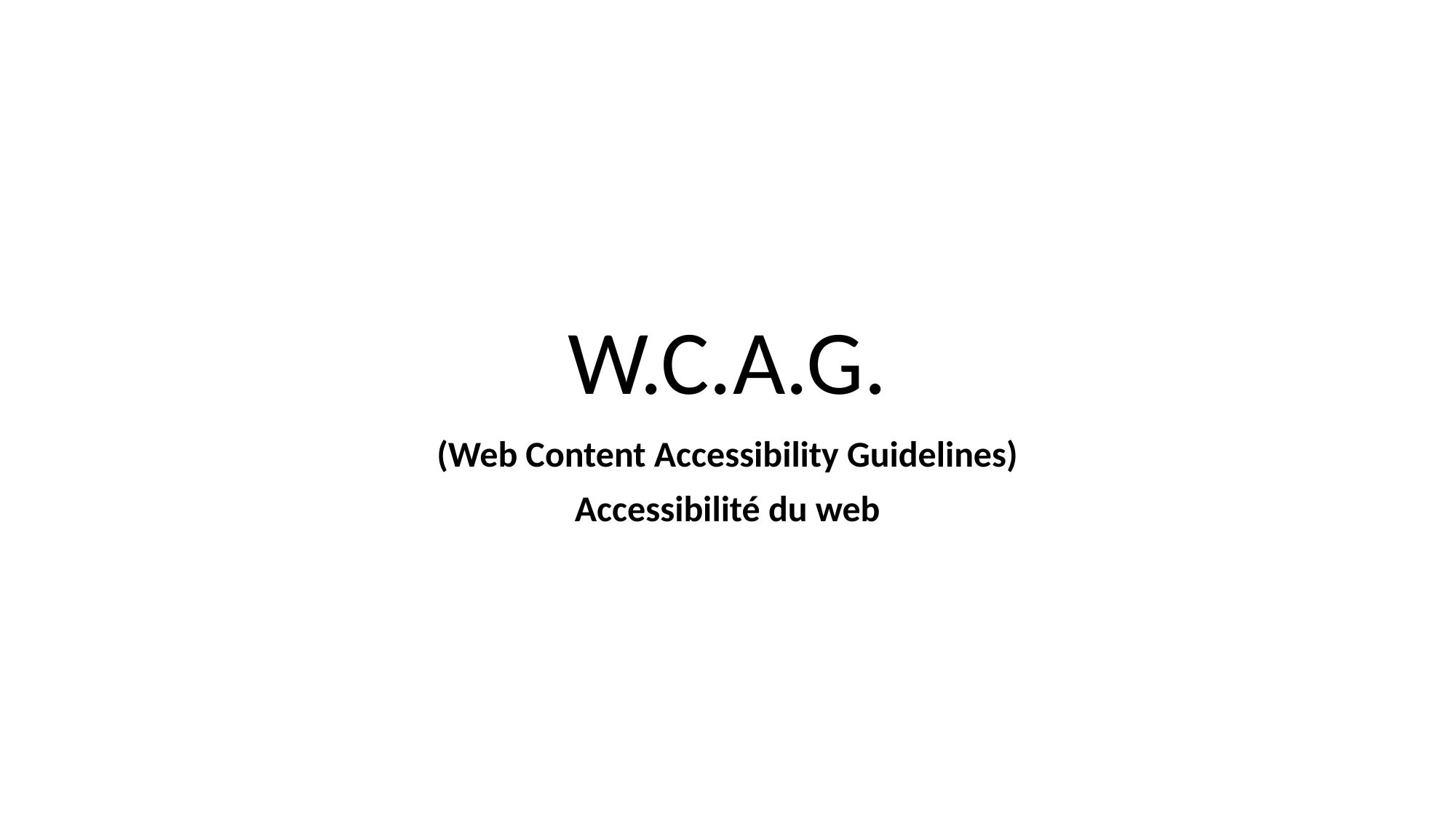

# W.C.A.G.
(Web Content Accessibility Guidelines)
Accessibilité du web